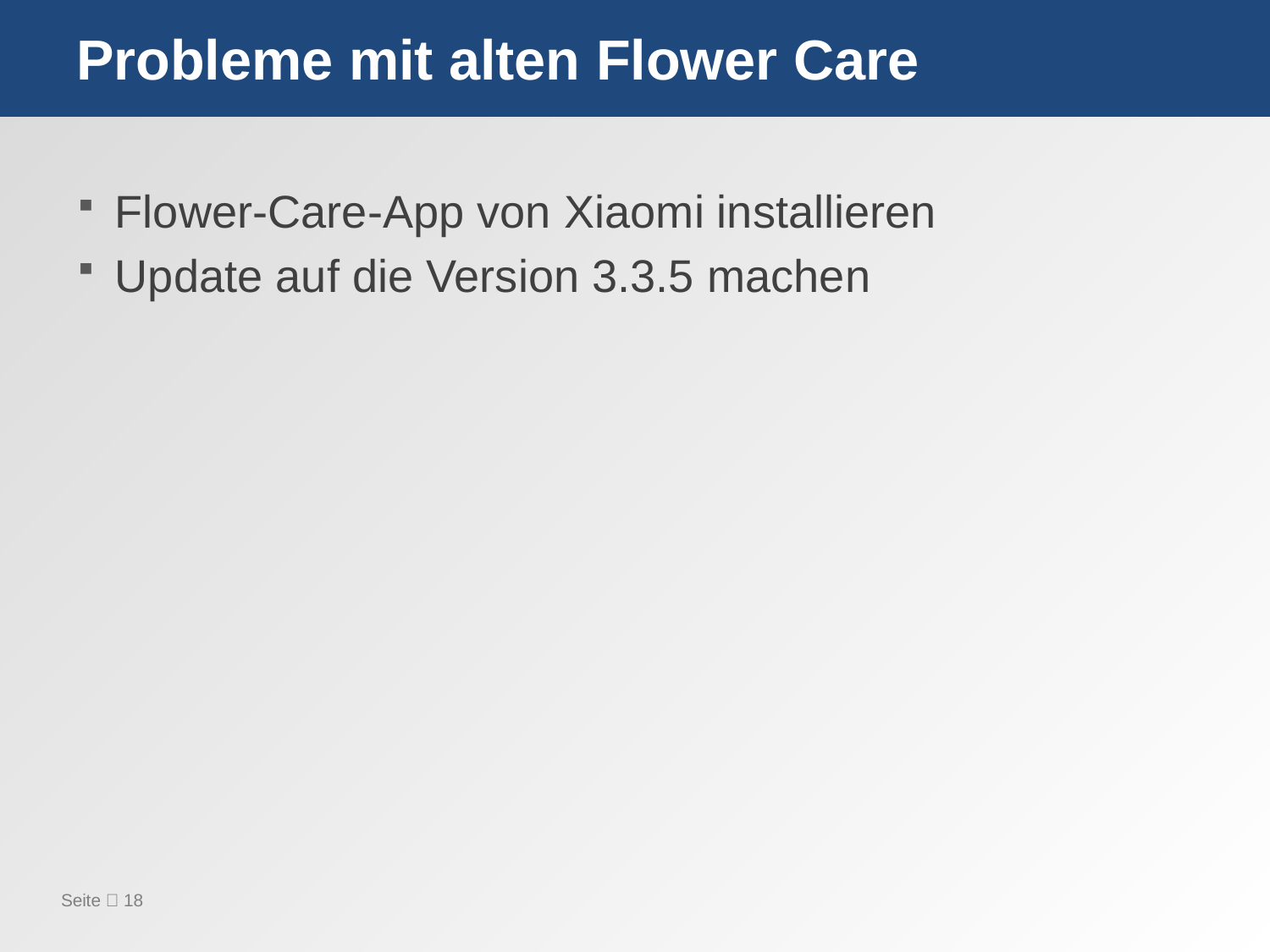

# Probleme mit alten Flower Care
Flower-Care-App von Xiaomi installieren
Update auf die Version 3.3.5 machen